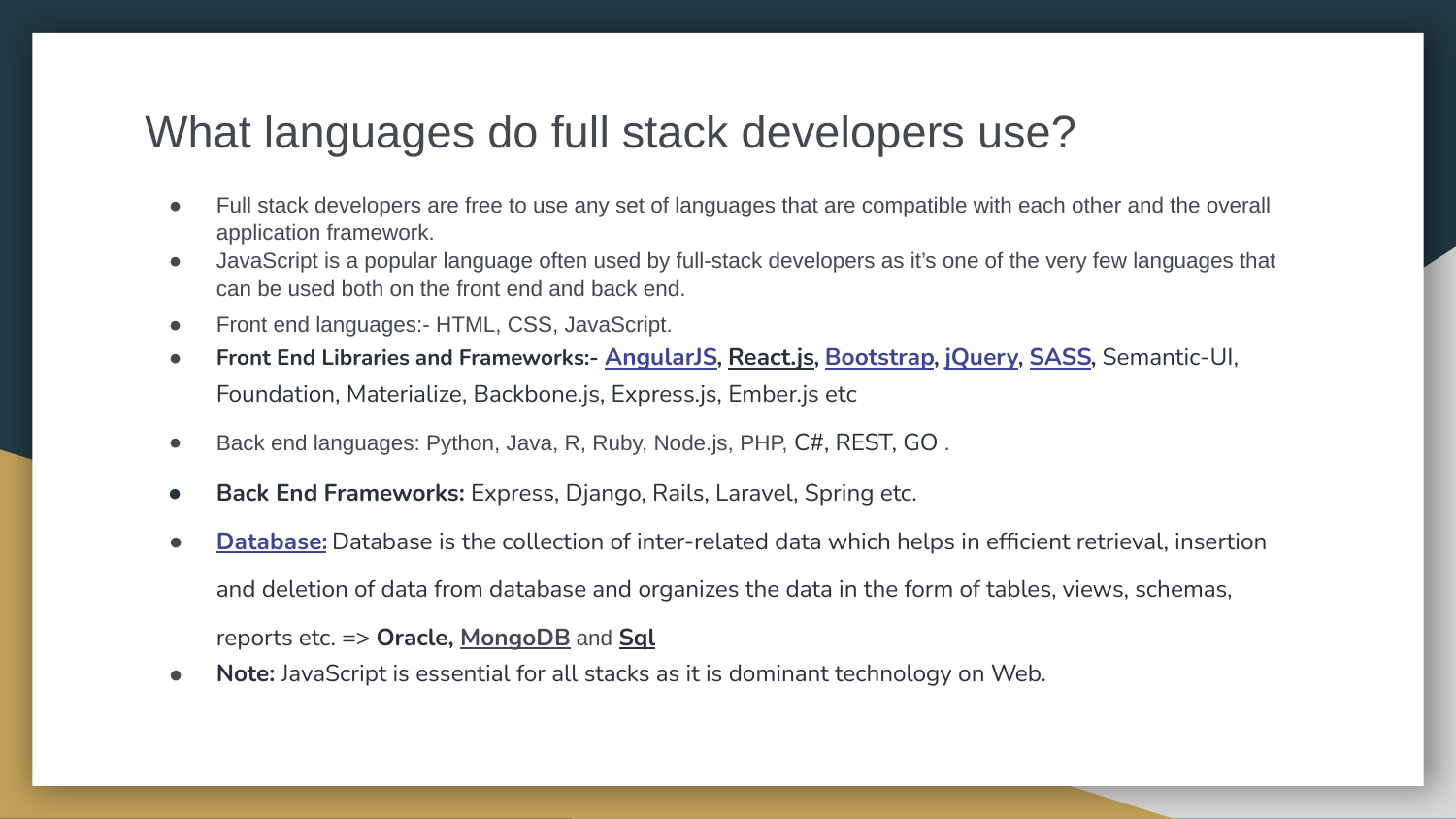

# What languages do full stack developers use?

Full stack developers are free to use any set of languages that are compatible with each other and the overall application framework.
JavaScript is a popular language often used by full-stack developers as it’s one of the very few languages that can be used both on the front end and back end.
Front end languages:- HTML, CSS, JavaScript.
Front End Libraries and Frameworks:- AngularJS, React.js, Bootstrap, jQuery, SASS, Semantic-UI, Foundation, Materialize, Backbone.js, Express.js, Ember.js etc
Back end languages: Python, Java, R, Ruby, Node.js, PHP, C#, REST, GO .
Back End Frameworks: Express, Django, Rails, Laravel, Spring etc.
Database: Database is the collection of inter-related data which helps in efficient retrieval, insertion and deletion of data from database and organizes the data in the form of tables, views, schemas, reports etc. => Oracle, MongoDB and Sql
Note: JavaScript is essential for all stacks as it is dominant technology on Web.